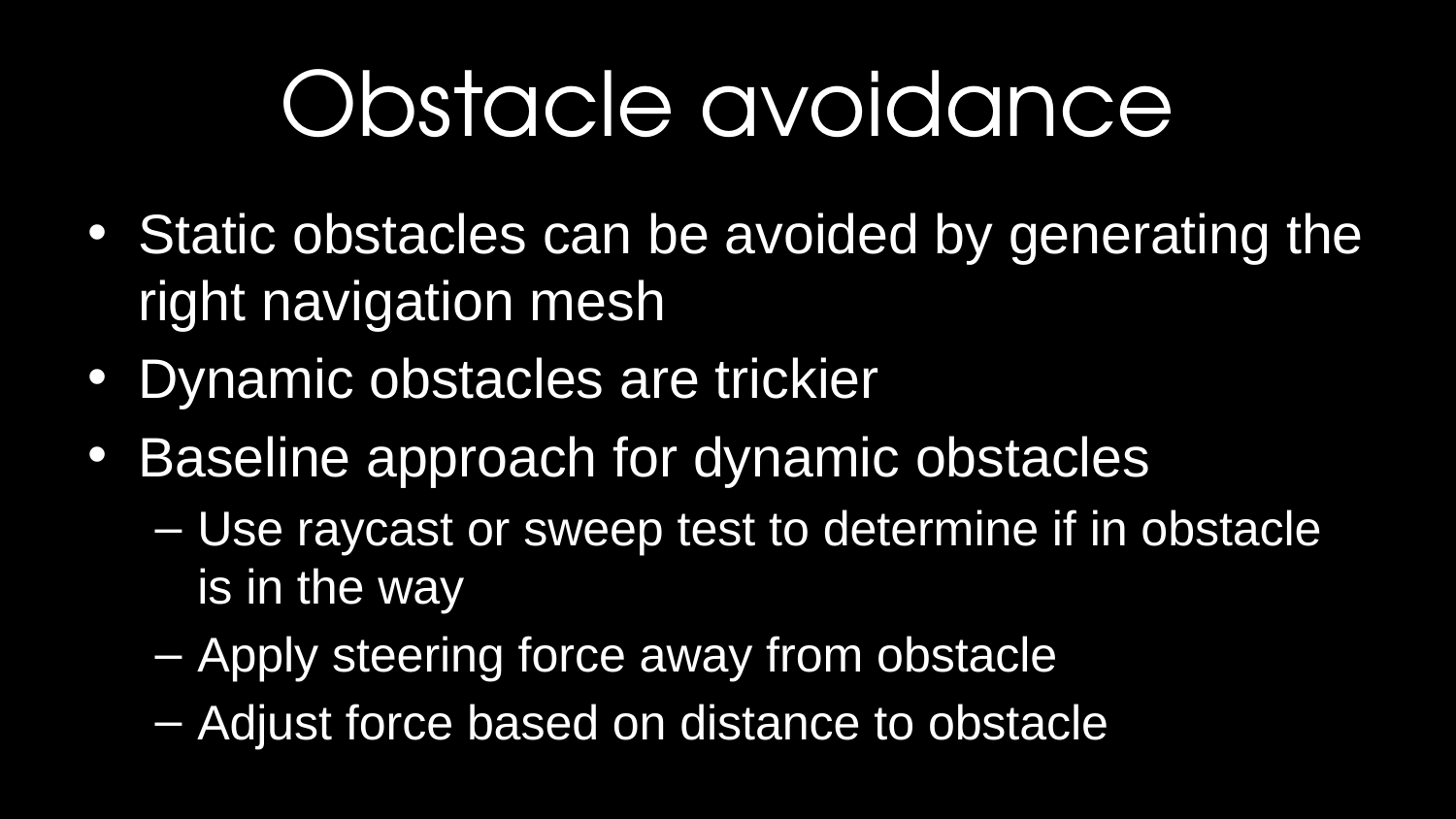

# Obstacle avoidance
Static obstacles can be avoided by generating the right navigation mesh
Dynamic obstacles are trickier
Baseline approach for dynamic obstacles
Use raycast or sweep test to determine if in obstacle is in the way
Apply steering force away from obstacle
Adjust force based on distance to obstacle